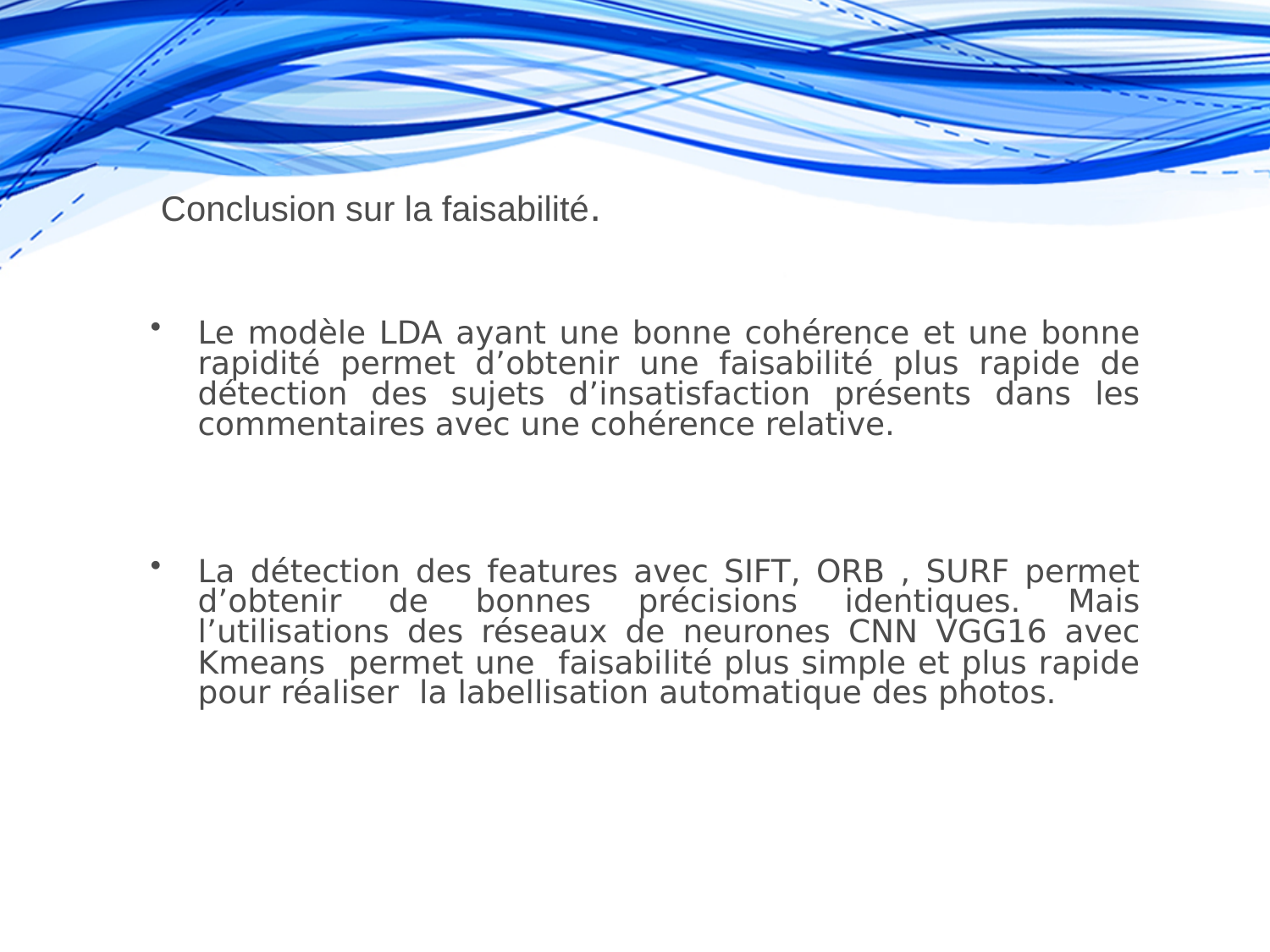

# Conclusion sur la faisabilité.

Le modèle LDA ayant une bonne cohérence et une bonne rapidité permet d’obtenir une faisabilité plus rapide de détection des sujets d’insatisfaction présents dans les commentaires avec une cohérence relative.

La détection des features avec SIFT, ORB , SURF permet d’obtenir de bonnes précisions identiques. Mais l’utilisations des réseaux de neurones CNN VGG16 avec Kmeans  permet une  faisabilité plus simple et plus rapide pour réaliser  la labellisation automatique des photos.